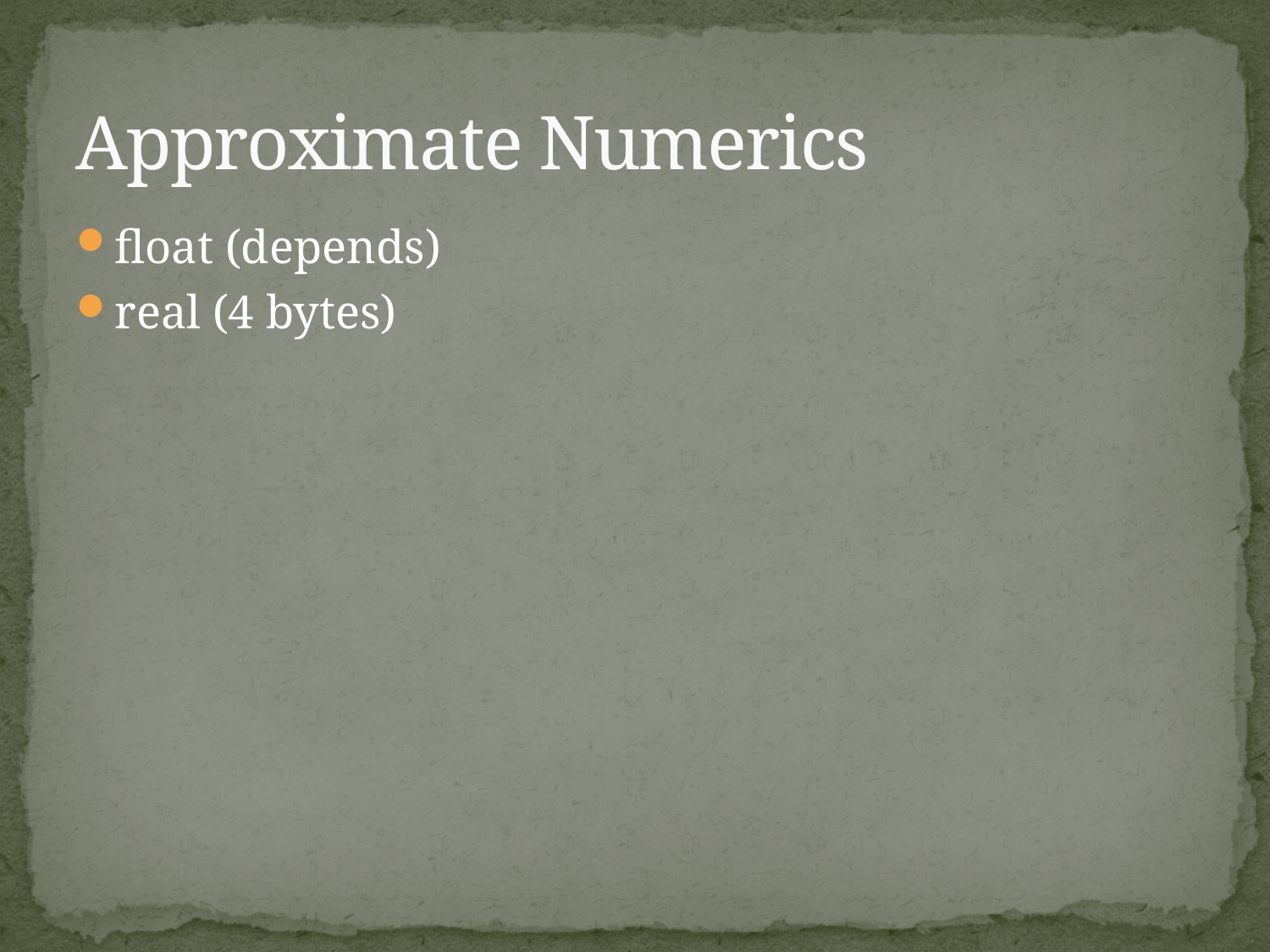

# Approximate Numerics
float (depends)
real (4 bytes)